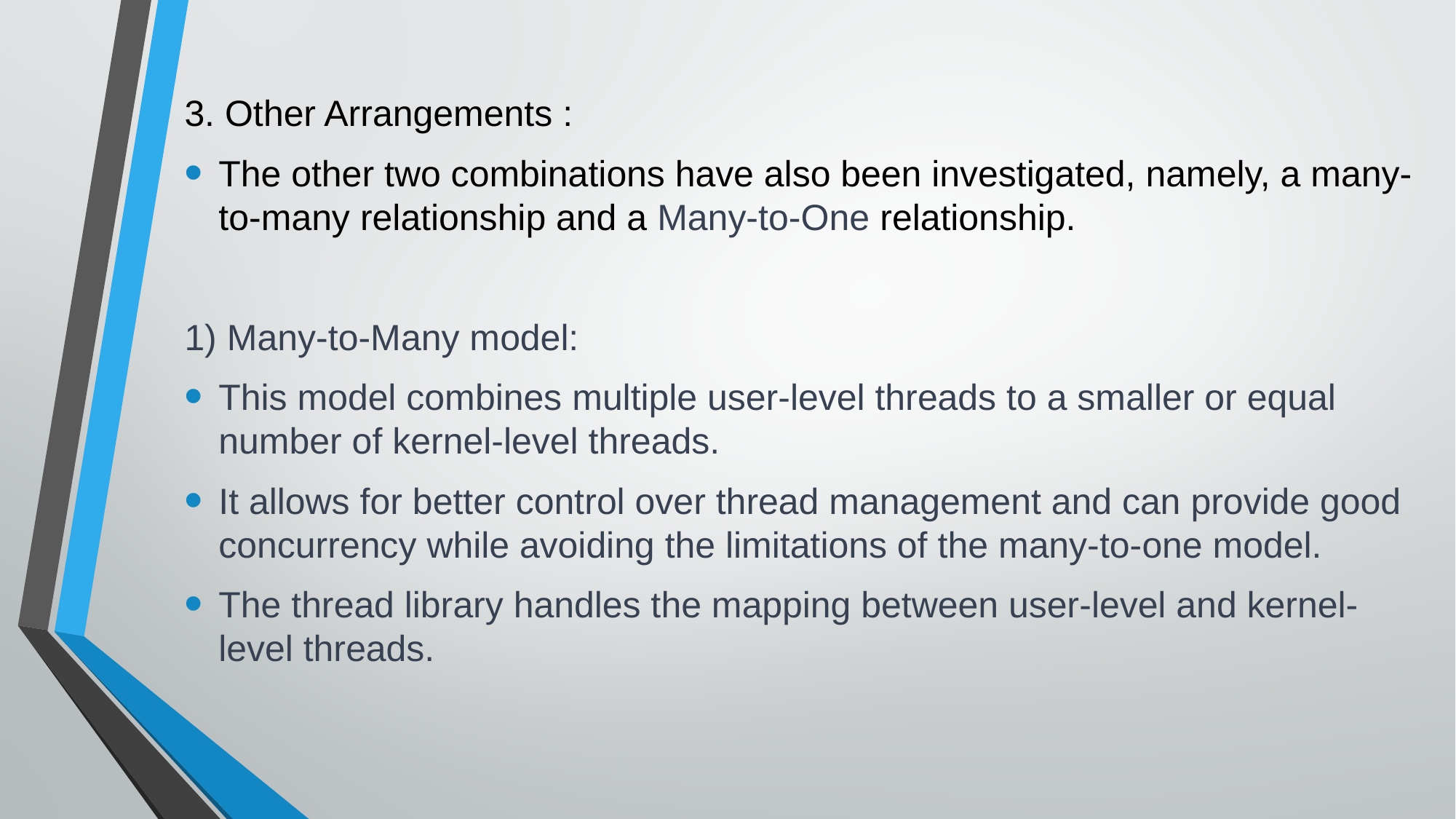

3. Other Arrangements :
The other two combinations have also been investigated, namely, a many-to-many relationship and a Many-to-One relationship.

1) Many-to-Many model:
This model combines multiple user-level threads to a smaller or equal number of kernel-level threads.
It allows for better control over thread management and can provide good concurrency while avoiding the limitations of the many-to-one model.
The thread library handles the mapping between user-level and kernel-level threads.